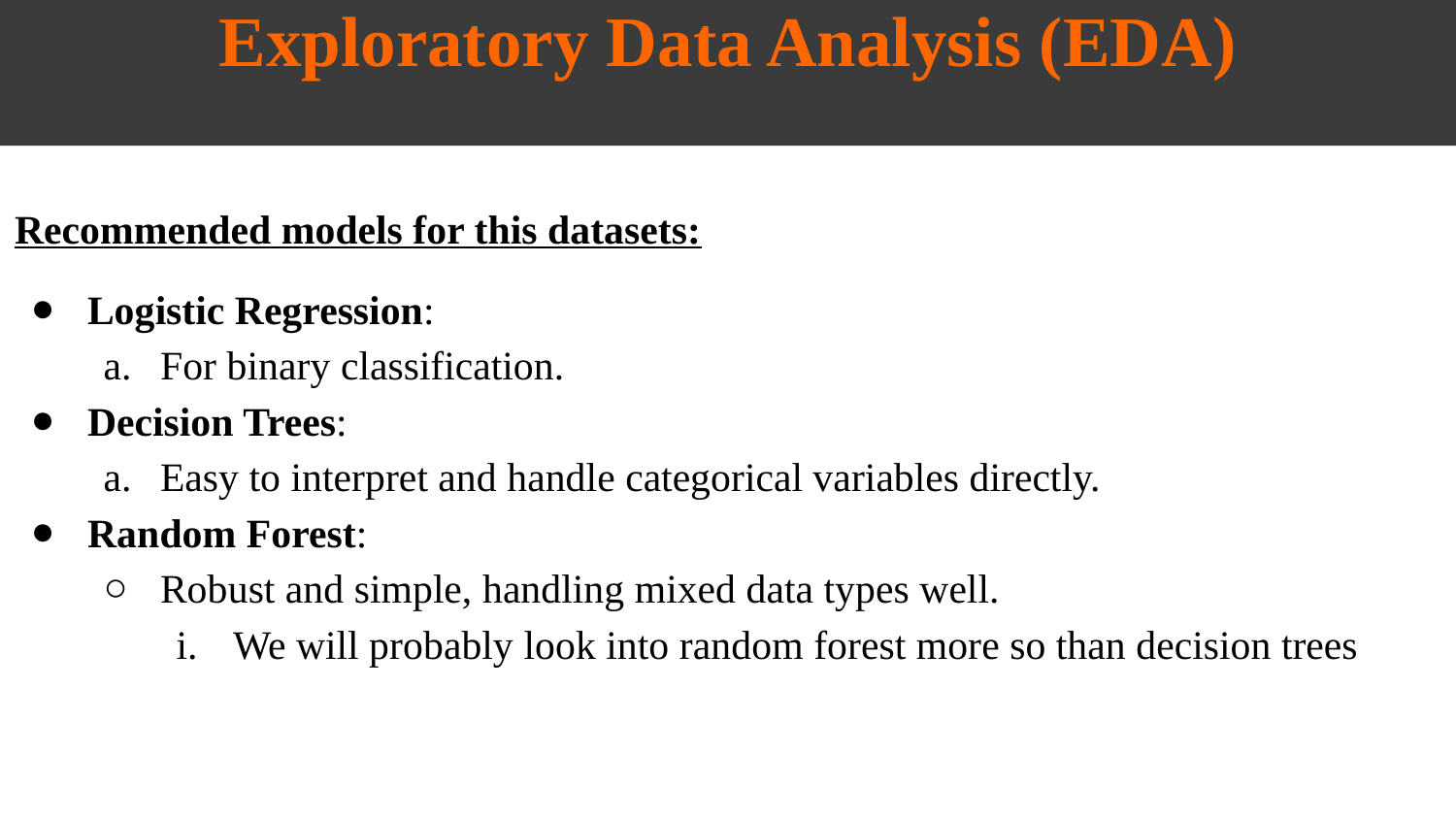

# Data Information
Exploratory Data Analysis (EDA)
Recommended models for this datasets:
Logistic Regression:
For binary classification.
Decision Trees:
Easy to interpret and handle categorical variables directly.
Random Forest:
Robust and simple, handling mixed data types well.
We will probably look into random forest more so than decision trees